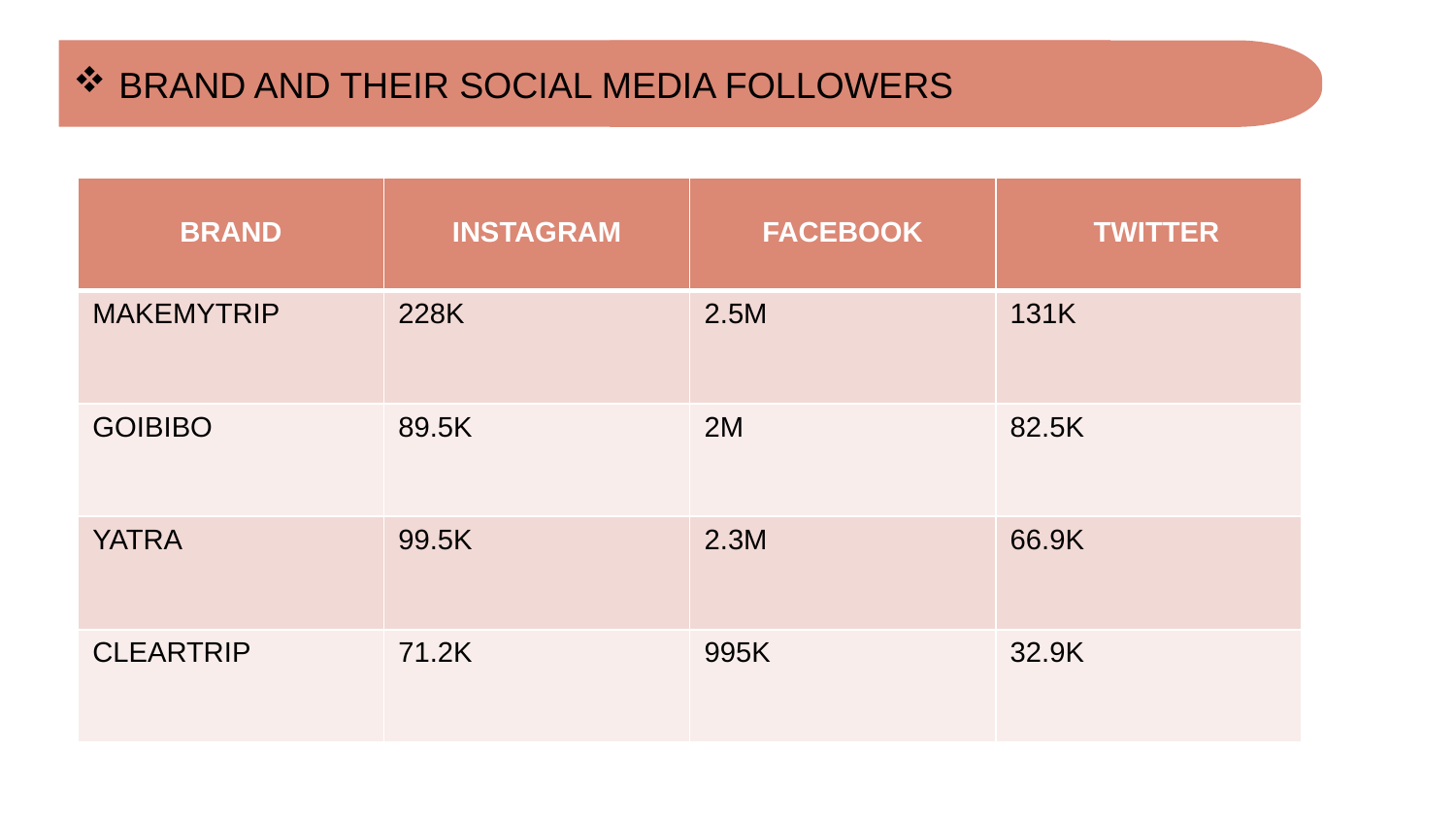

BRAND AND THEIR SOCIAL MEDIA FOLLOWERS

| BRAND | INSTAGRAM | FACEBOOK | TWITTER |
| --- | --- | --- | --- |
| MAKEMYTRIP | 228K | 2.5M | 131K |
| GOIBIBO | 89.5K | 2M | 82.5K |
| YATRA | 99.5K | 2.3M | 66.9K |
| CLEARTRIP | 71.2K | 995K | 32.9K |

Mercury is the closest planet to the Sun
MERCURY

JUPITER

Yes, Saturn is the ringed one. It’s a gas giant

SATURN